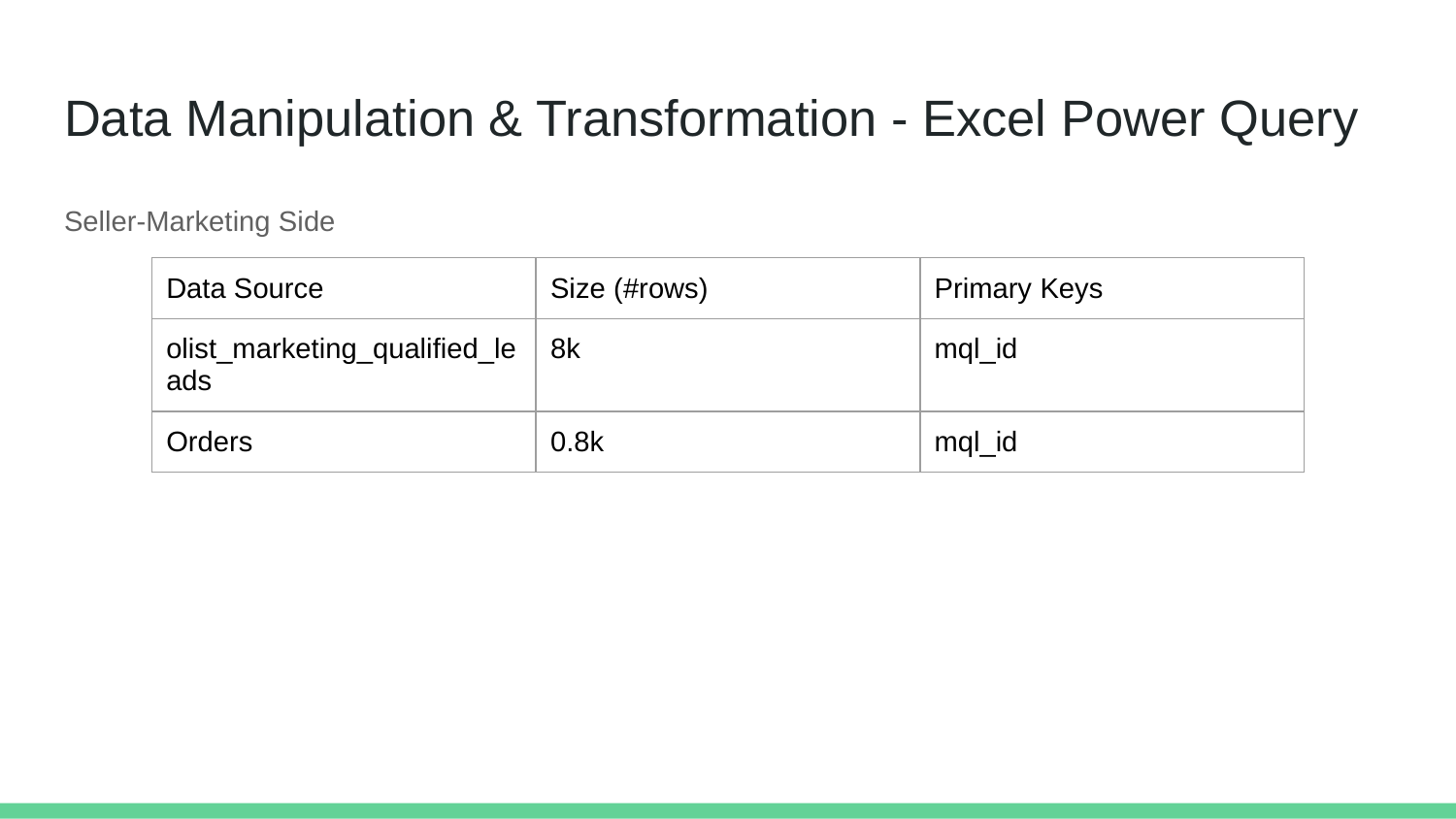

# Data Manipulation & Transformation - Excel Power Query
Seller-Marketing Side
| Data Source | Size (#rows) | Primary Keys |
| --- | --- | --- |
| olist\_marketing\_qualified\_leads | 8k | mql\_id |
| Orders | 0.8k | mql\_id |